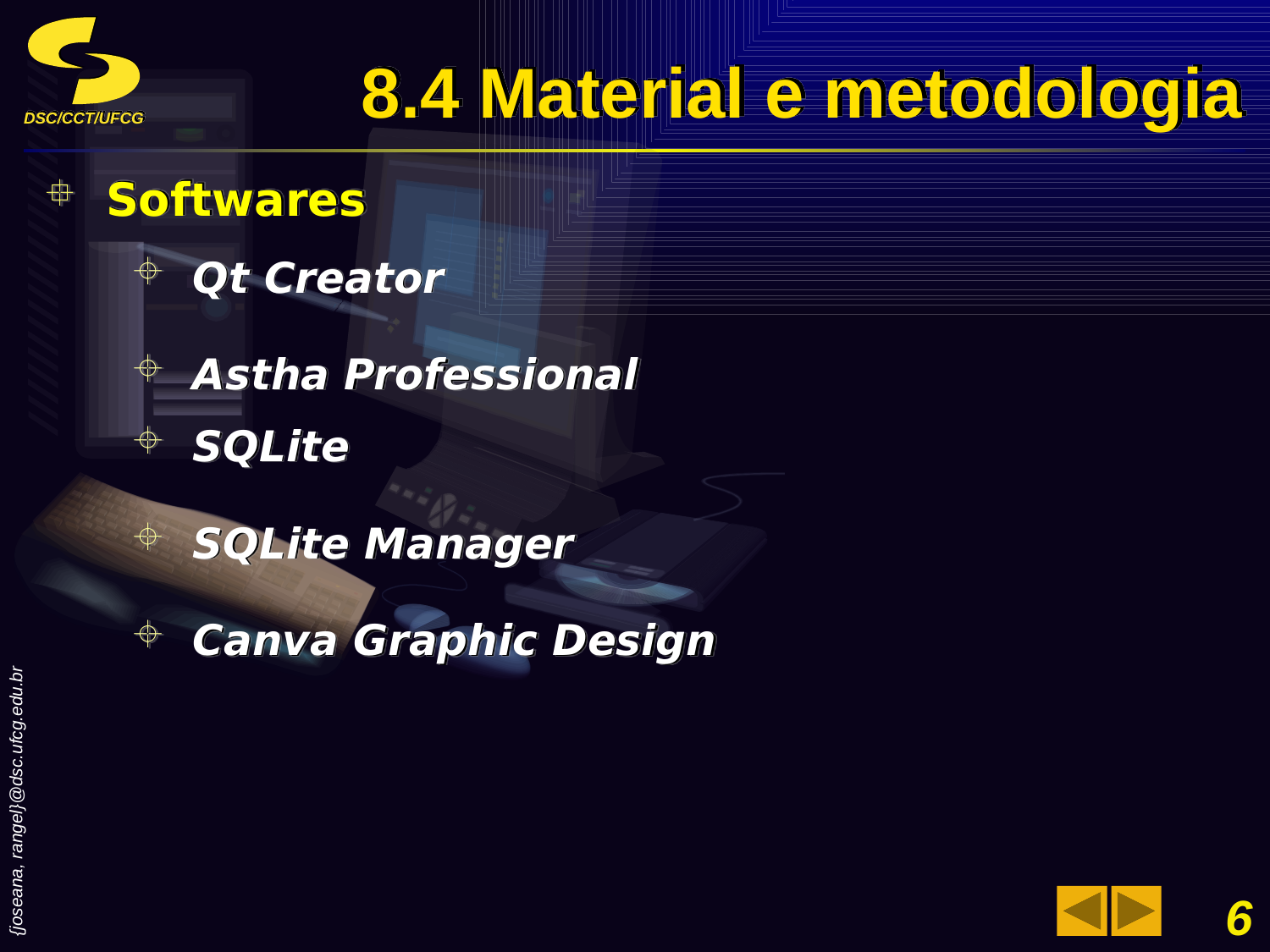

# 8.4 Material e metodologia
Softwares

Qt Creator

Astha Professional

SQLite

SQLite Manager

Canva Graphic Design

6